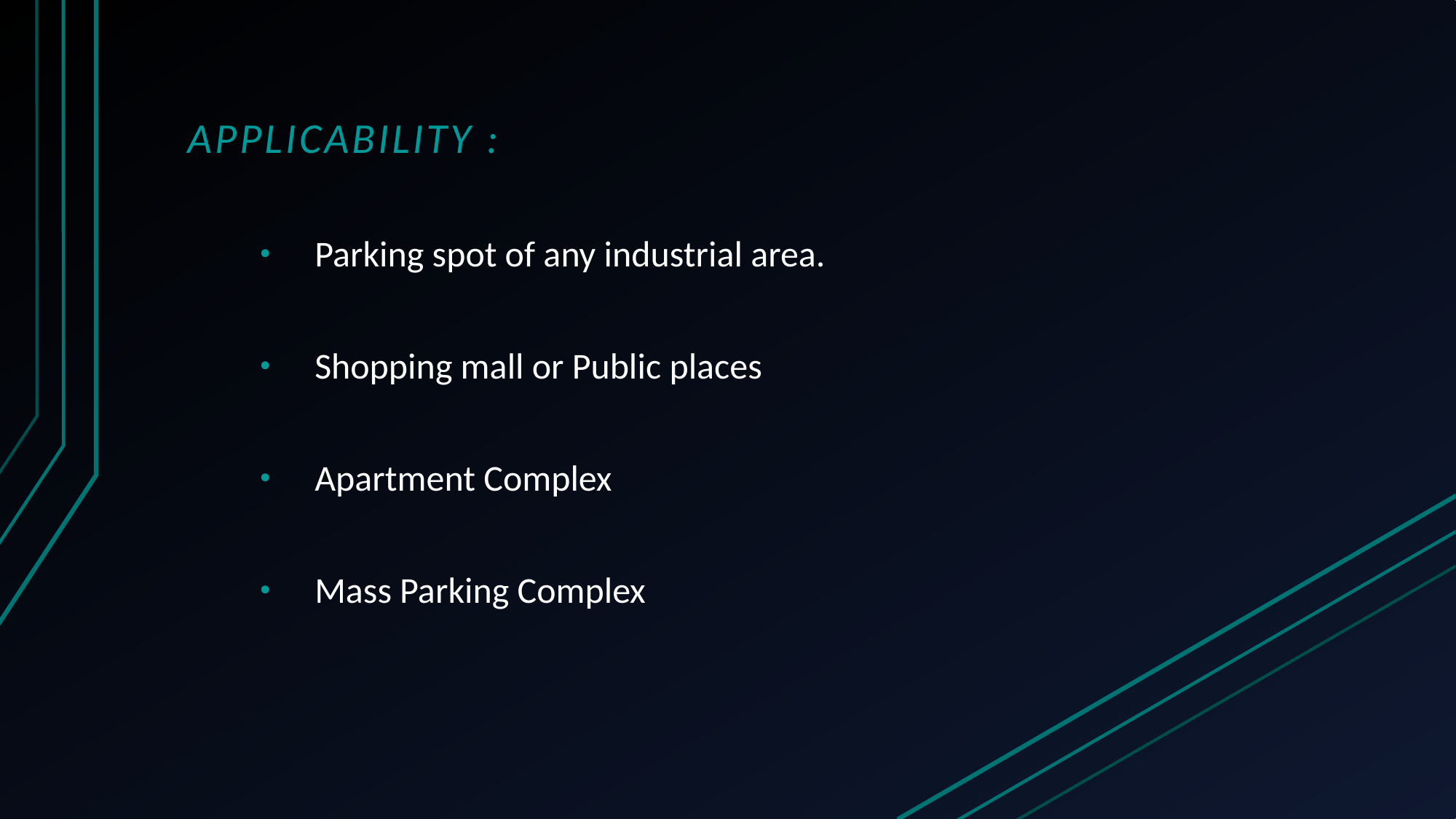

Applicability :

Parking spot of any industrial area.

Shopping mall or Public places

Apartment Complex

Mass Parking Complex